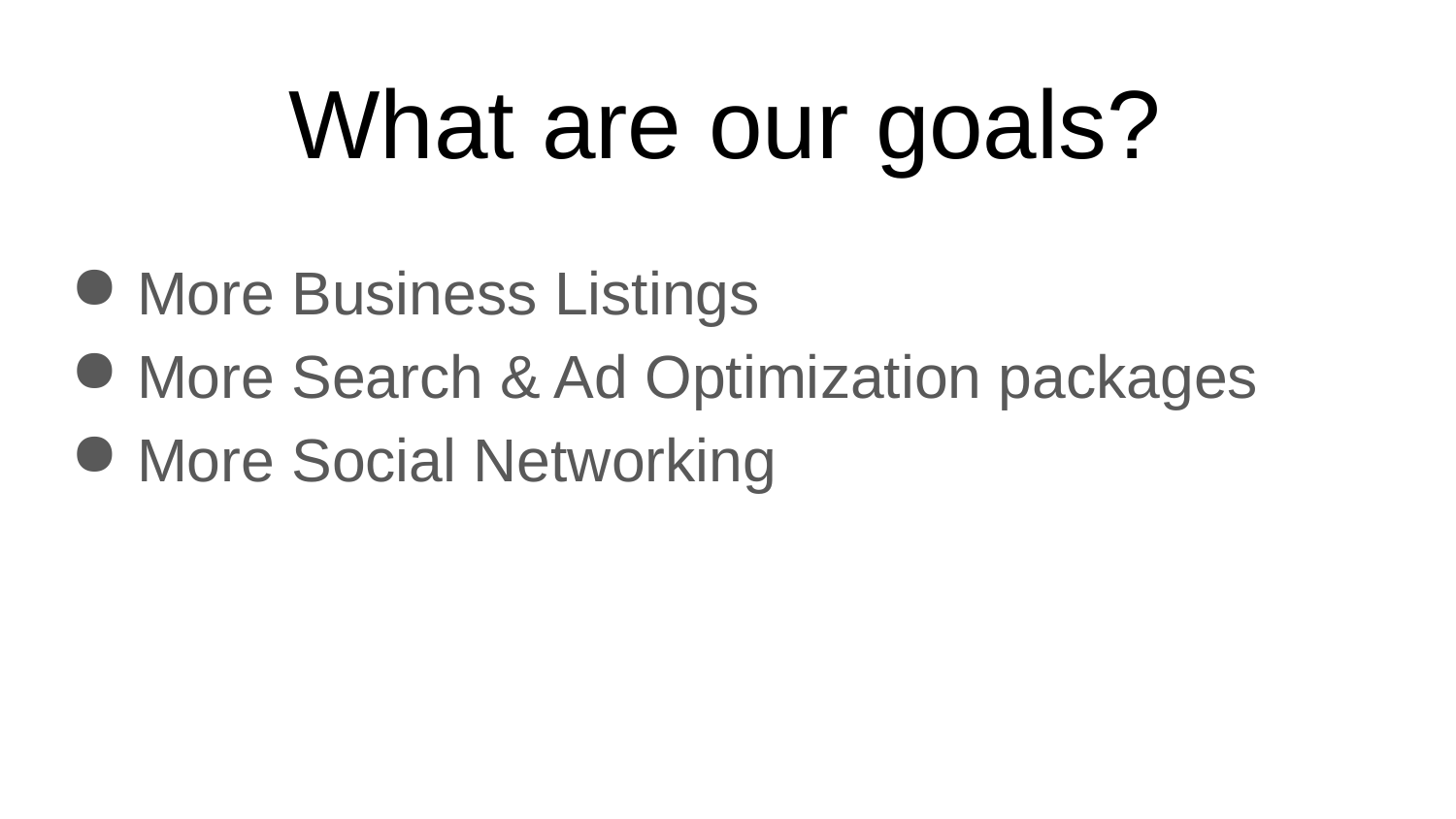

# What are our goals?

More Business Listings
More Search & Ad Optimization packages
More Social Networking